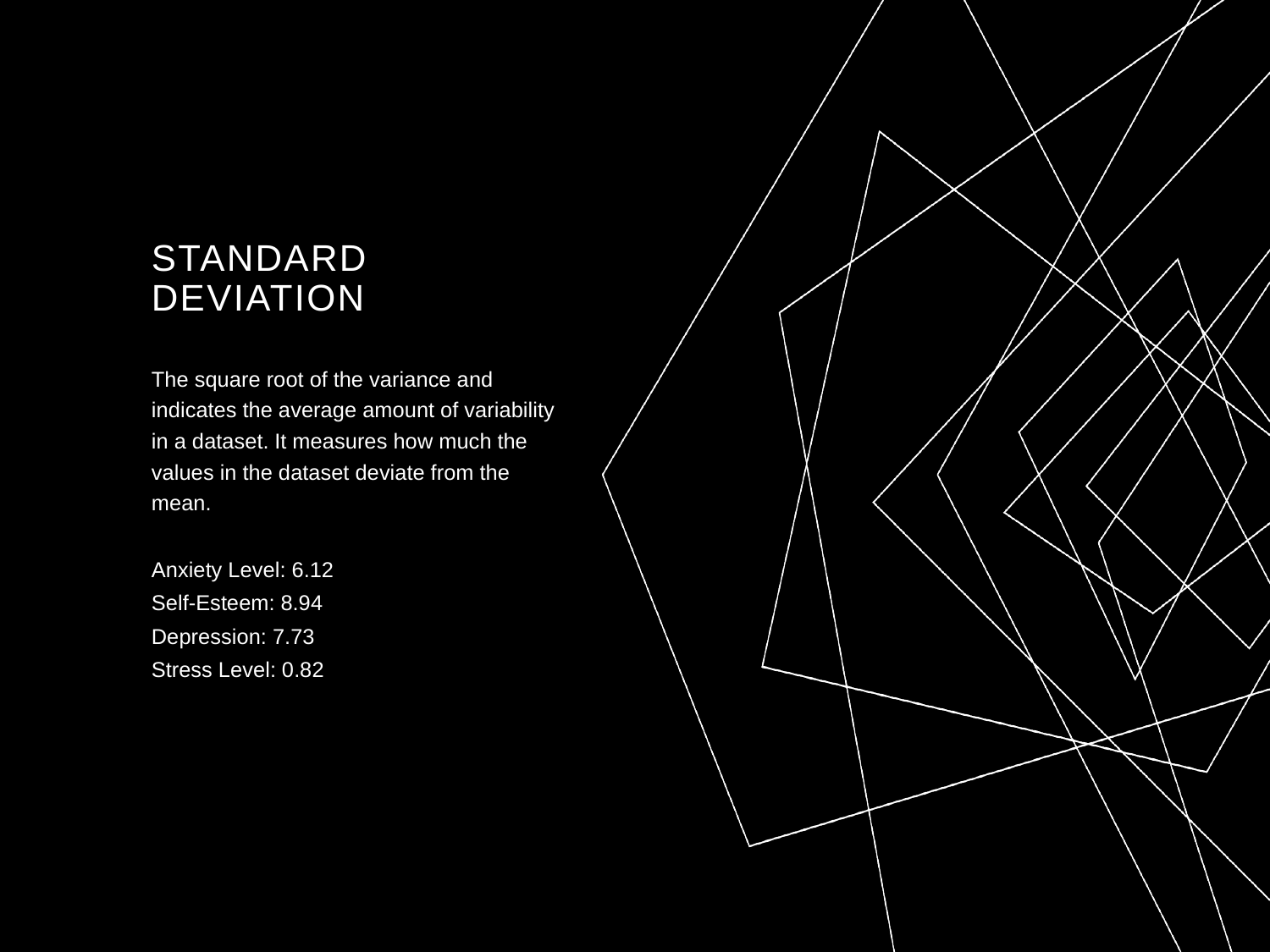

# Standard Deviation
The square root of the variance and indicates the average amount of variability in a dataset. It measures how much the values in the dataset deviate from the mean.

Anxiety Level: 6.12
Self-Esteem: 8.94
Depression: 7.73
Stress Level: 0.82